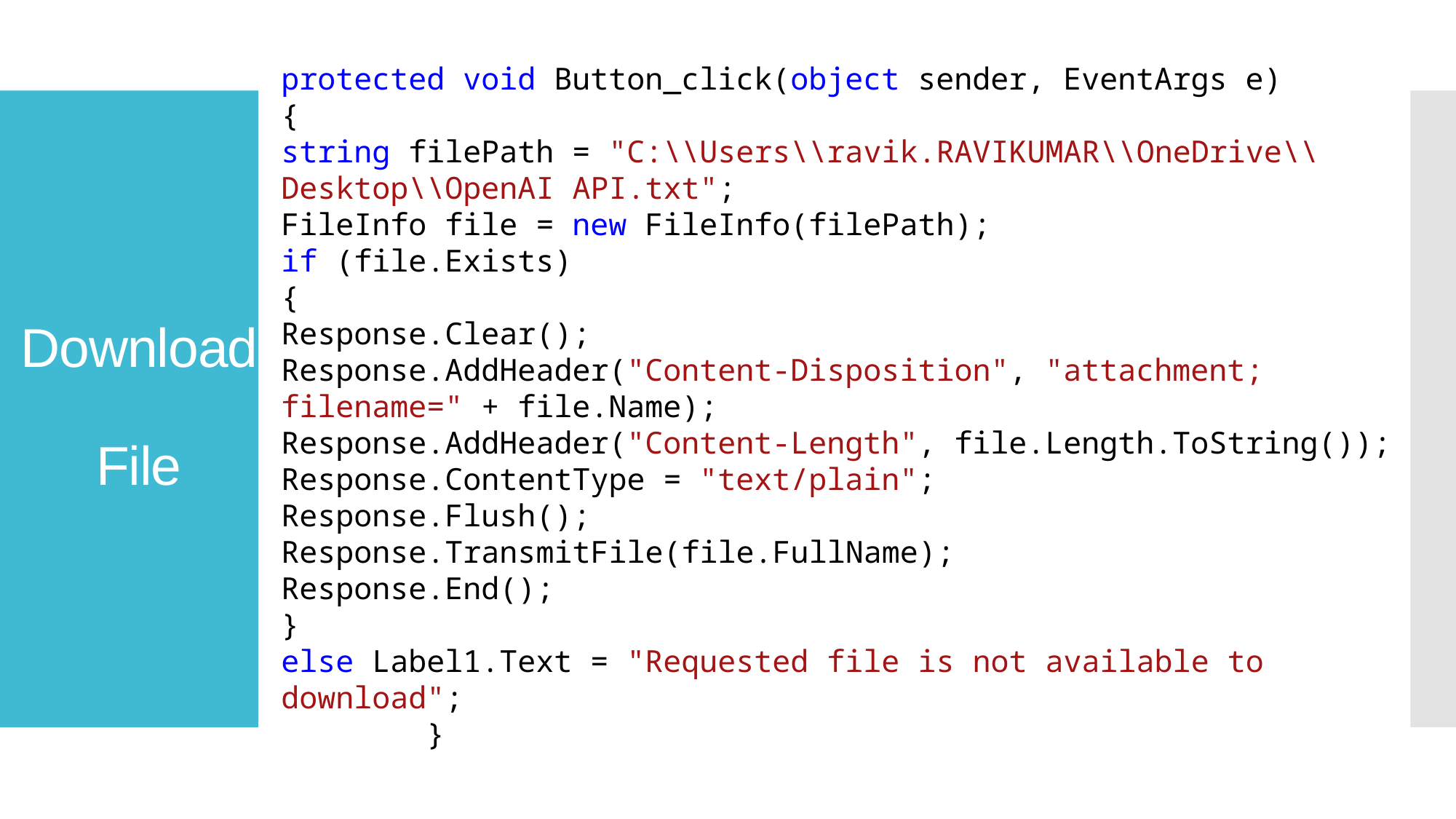

protected void Button_click(object sender, EventArgs e)
{
string filePath = "C:\\Users\\ravik.RAVIKUMAR\\OneDrive\\Desktop\\OpenAI API.txt";
FileInfo file = new FileInfo(filePath);
if (file.Exists)
{
Response.Clear();
Response.AddHeader("Content-Disposition", "attachment; filename=" + file.Name);
Response.AddHeader("Content-Length", file.Length.ToString());
Response.ContentType = "text/plain";
Response.Flush();
Response.TransmitFile(file.FullName);
Response.End();
}
else Label1.Text = "Requested file is not available to download";
        }
# Download File